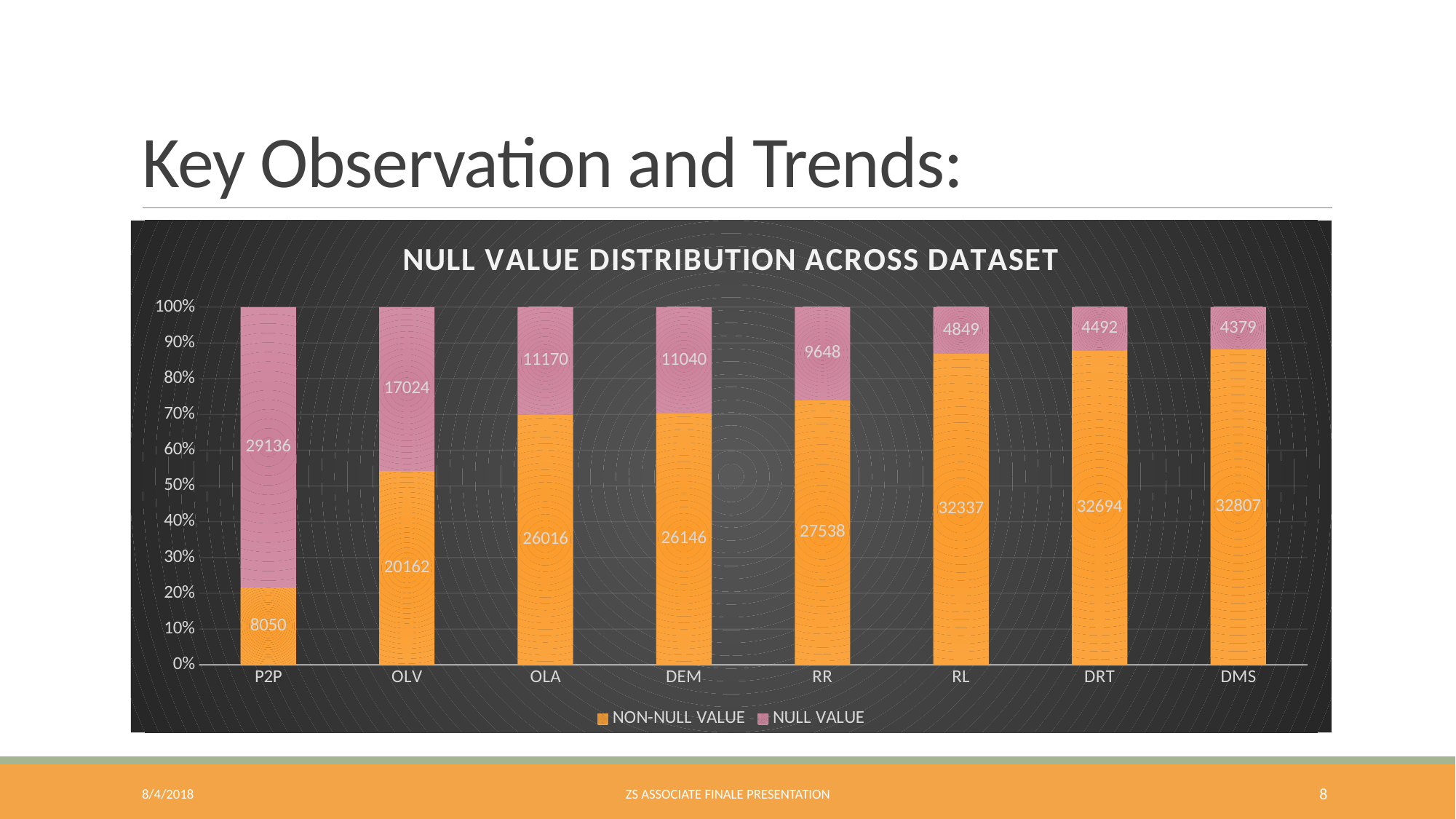

# Key Observation and Trends:

### Chart: NULL VALUE DISTRIBUTION ACROSS DATASET

| Category | NON-NULL VALUE | NULL VALUE |
|---|---|---|
| P2P | 8050.0 | 29136.0 |
| OLV | 20162.0 | 17024.0 |
| OLA | 26016.0 | 11170.0 |
| DEM | 26146.0 | 11040.0 |
| RR | 27538.0 | 9648.0 |
| RL | 32337.0 | 4849.0 |
| DRT | 32694.0 | 4492.0 |
| DMS | 32807.0 | 4379.0 |
8/4/2018
ZS ASSOCIATE FINALE PRESENTATION
8